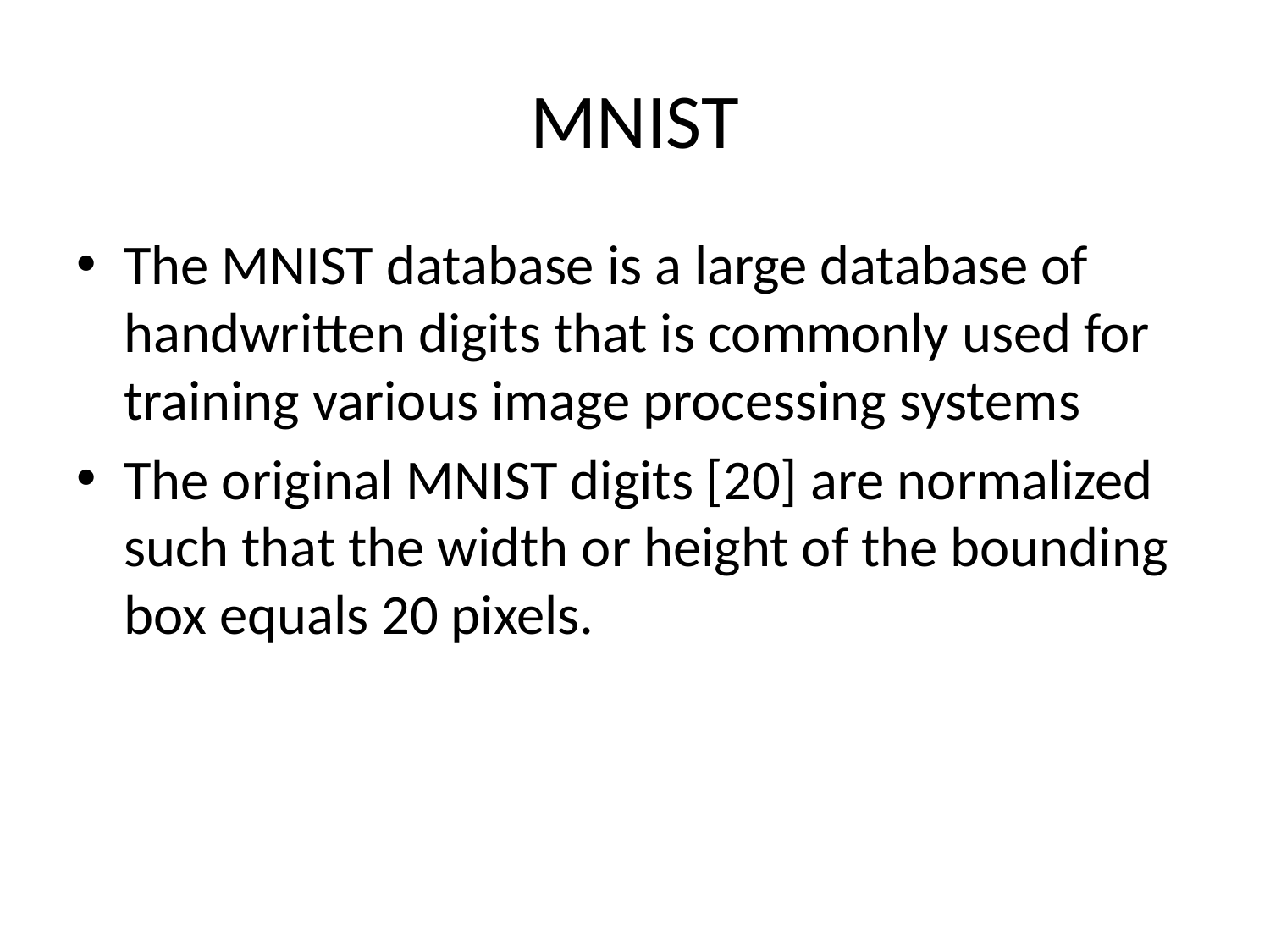

# MNIST
The MNIST database is a large database of handwritten digits that is commonly used for training various image processing systems
The original MNIST digits [20] are normalized such that the width or height of the bounding box equals 20 pixels.